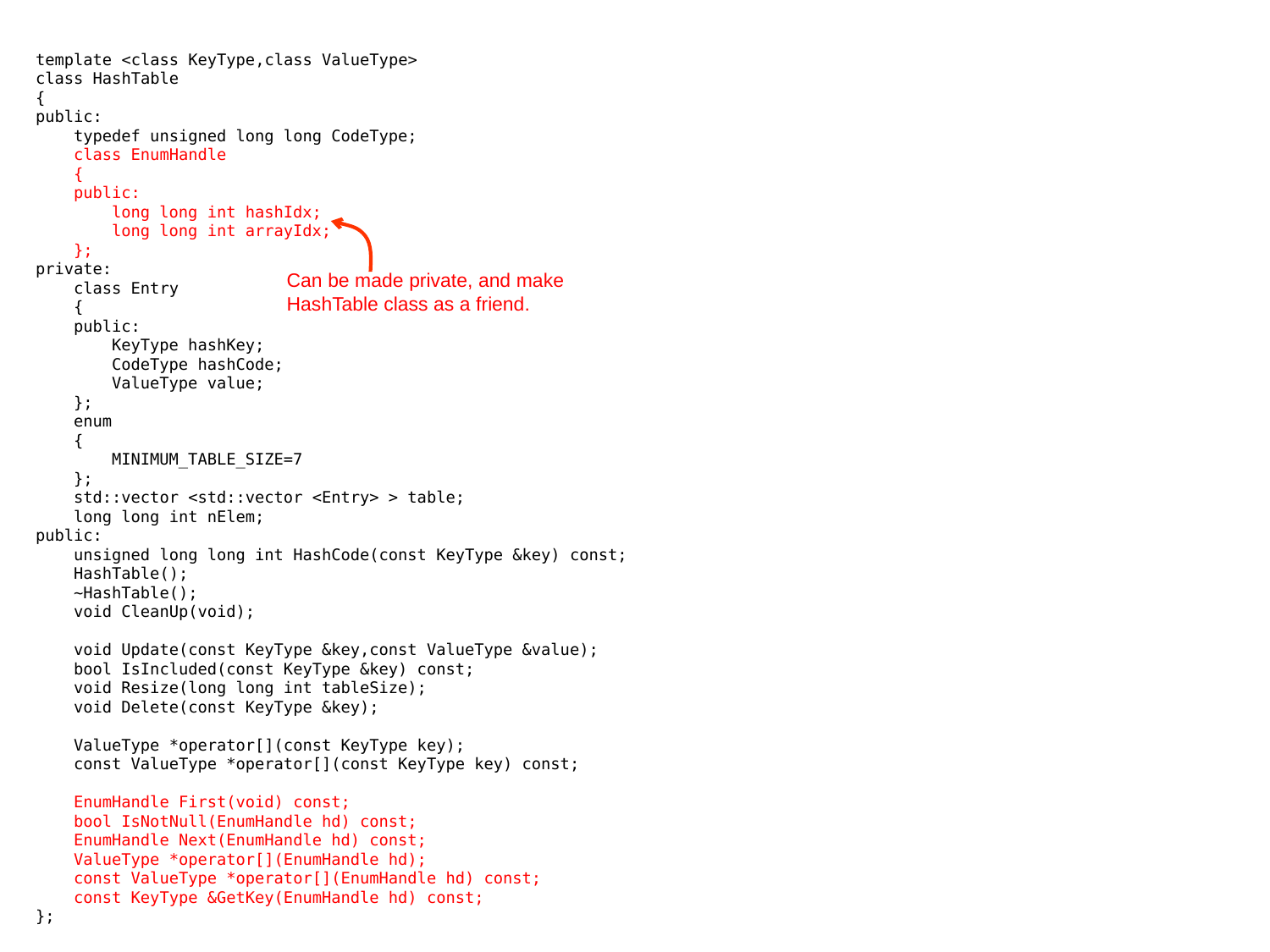

template <class KeyType,class ValueType>
class HashTable
{
public:
    typedef unsigned long long CodeType;
    class EnumHandle
    {
    public:
        long long int hashIdx;
        long long int arrayIdx;
    };
private:
    class Entry
    {
    public:
        KeyType hashKey;
        CodeType hashCode;
        ValueType value;
    };
    enum
    {
        MINIMUM_TABLE_SIZE=7
    };
    std::vector <std::vector <Entry> > table;
    long long int nElem;
public:
    unsigned long long int HashCode(const KeyType &key) const;
    HashTable();
    ~HashTable();
    void CleanUp(void);

    void Update(const KeyType &key,const ValueType &value);
    bool IsIncluded(const KeyType &key) const;
    void Resize(long long int tableSize);
    void Delete(const KeyType &key);

    ValueType *operator[](const KeyType key);
    const ValueType *operator[](const KeyType key) const;

    EnumHandle First(void) const;
    bool IsNotNull(EnumHandle hd) const;
    EnumHandle Next(EnumHandle hd) const;
    ValueType *operator[](EnumHandle hd);
    const ValueType *operator[](EnumHandle hd) const;
    const KeyType &GetKey(EnumHandle hd) const;
};

Can be made private, and make HashTable class as a friend.